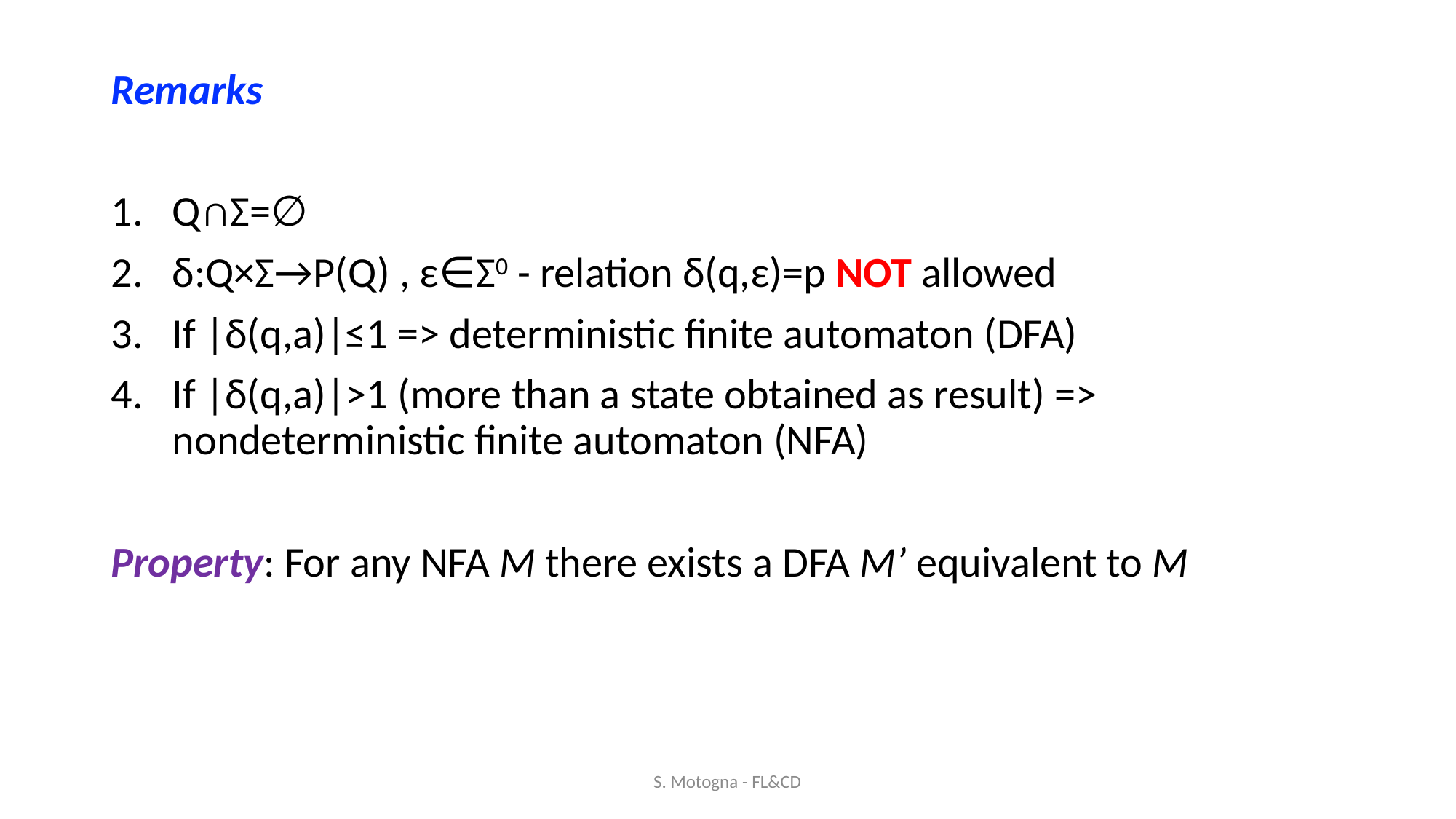

Remarks

Q∩Σ=∅
δ:Q×Σ→P(Q) , ε∈Σ0 - relation δ(q,ε)=p NOT allowed
If |δ(q,a)|≤1 => deterministic finite automaton (DFA)
If |δ(q,a)|>1 (more than a state obtained as result) => nondeterministic finite automaton (NFA)

Property: For any NFA M there exists a DFA M’ equivalent to M

S. Motogna - FL&CD